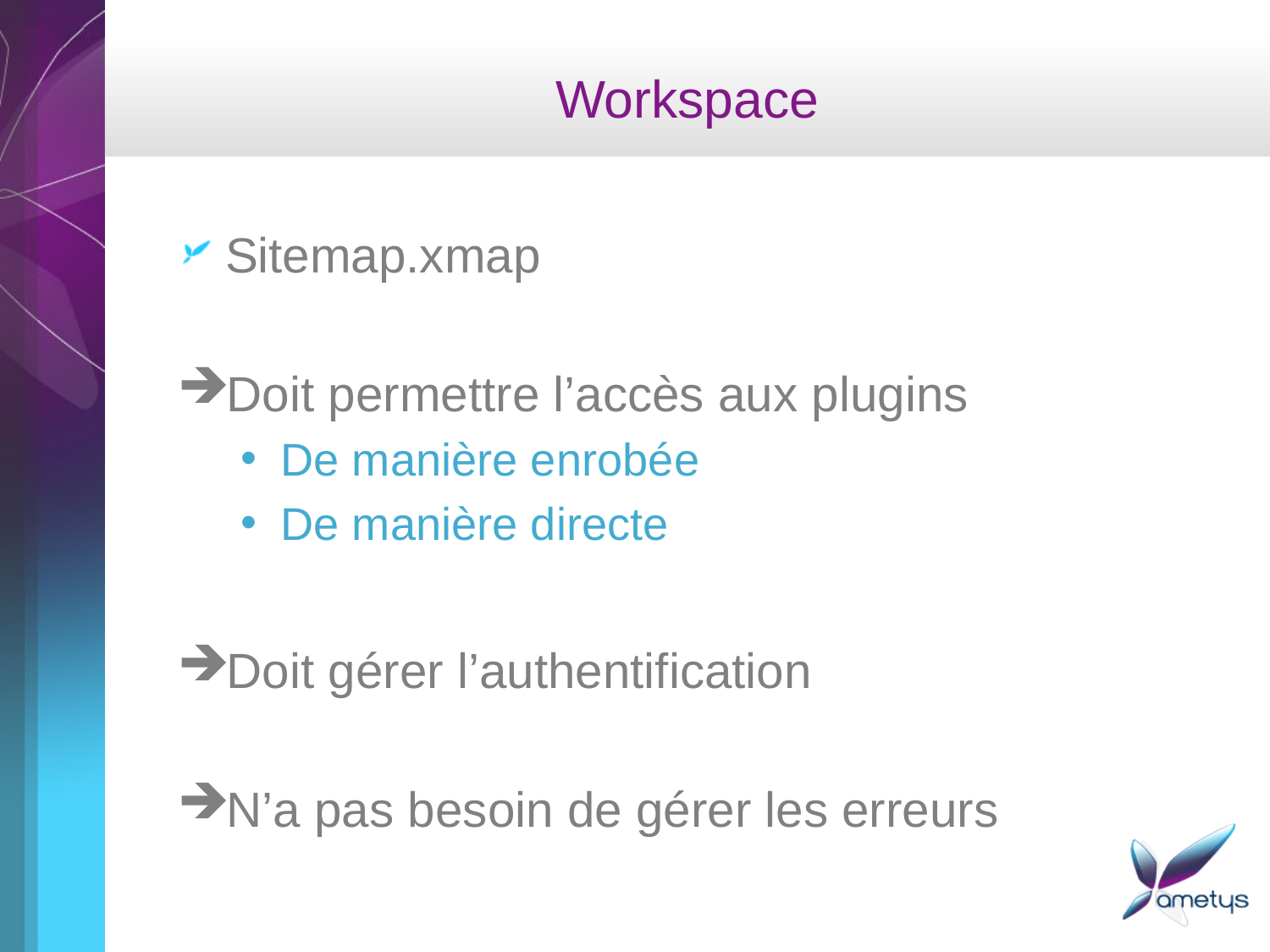

# Workspace
Sitemap.xmap

Doit permettre l’accès aux plugins
De manière enrobée
De manière directe

Doit gérer l’authentification

N’a pas besoin de gérer les erreurs